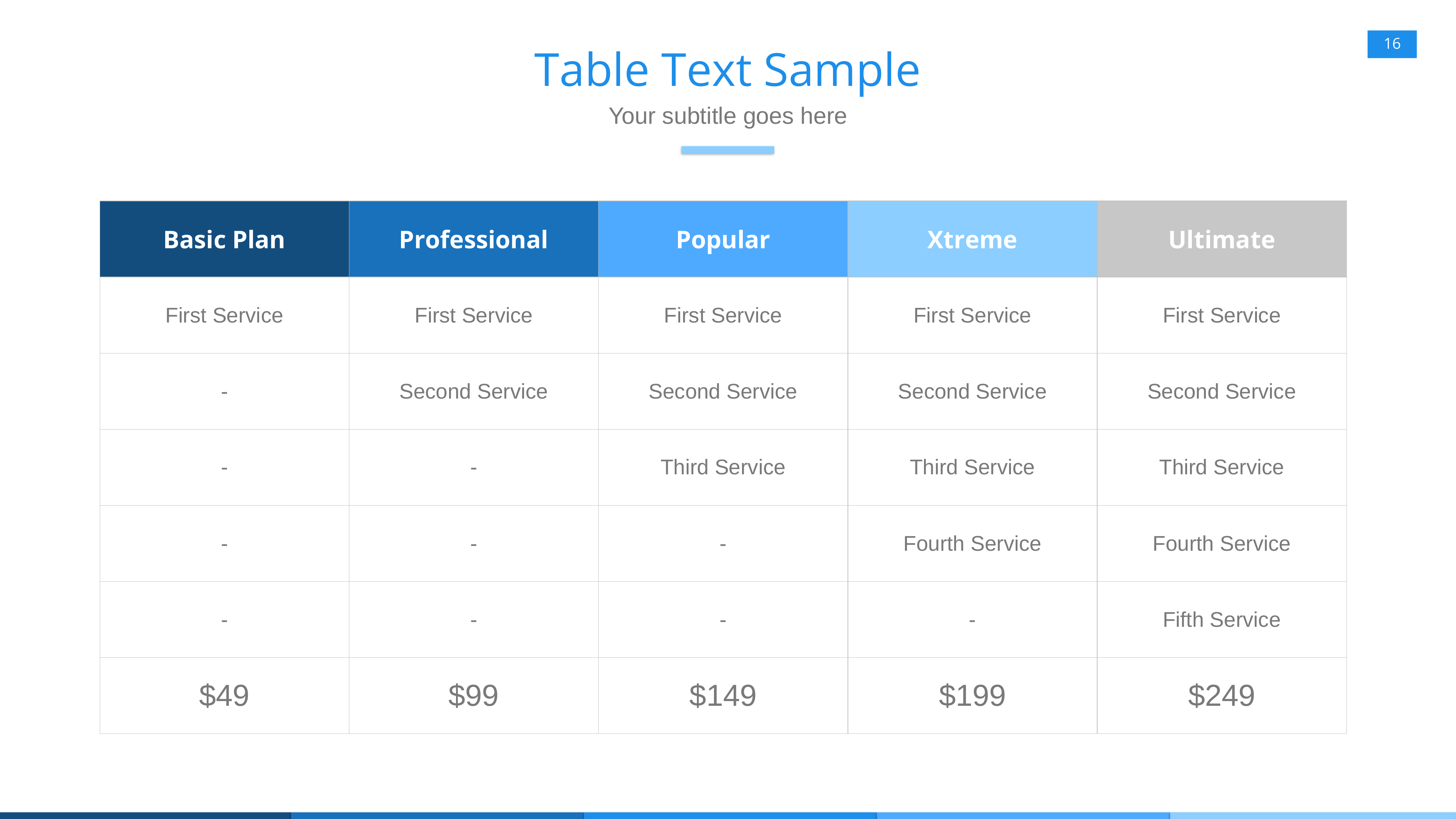

16
# Table Text Sample
Your subtitle goes here

| Basic Plan | Professional | Popular | Xtreme | Ultimate |
| --- | --- | --- | --- | --- |
| First Service | First Service | First Service | First Service | First Service |
| - | Second Service | Second Service | Second Service | Second Service |
| - | - | Third Service | Third Service | Third Service |
| - | - | - | Fourth Service | Fourth Service |
| - | - | - | - | Fifth Service |
| $49 | $99 | $149 | $199 | $249 |